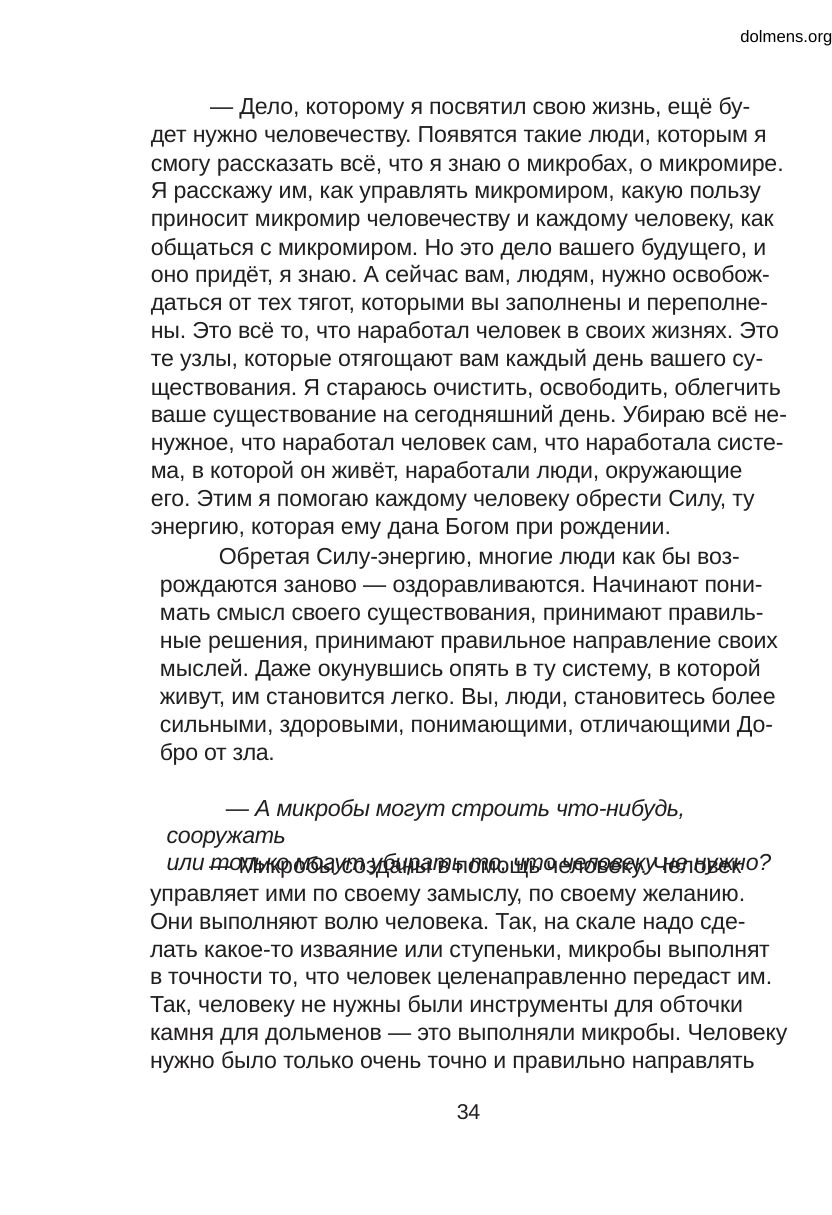

dolmens.org

— Дело, которому я посвятил свою жизнь, ещё бу-
дет нужно человечеству. Появятся такие люди, которым я
смогу рассказать всё, что я знаю о микробах, о микромире.
Я расскажу им, как управлять микромиром, какую пользу
приносит микромир человечеству и каждому человеку, как
общаться с микромиром. Но это дело вашего будущего, и
оно придёт, я знаю. А сейчас вам, людям, нужно освобож-
даться от тех тягот, которыми вы заполнены и переполне-
ны. Это всё то, что наработал человек в своих жизнях. Это
те узлы, которые отягощают вам каждый день вашего су-
ществования. Я стараюсь очистить, освободить, облегчить
ваше существование на сегодняшний день. Убираю всё не-
нужное, что наработал человек сам, что наработала систе-
ма, в которой он живёт, наработали люди, окружающие
его. Этим я помогаю каждому человеку обрести Силу, ту
энергию, которая ему дана Богом при рождении.

Обретая Силу-энергию, многие люди как бы воз-
рождаются заново — оздоравливаются. Начинают пони-
мать смысл своего существования, принимают правиль-
ные решения, принимают правильное направление своих
мыслей. Даже окунувшись опять в ту систему, в которой
живут, им становится легко. Вы, люди, становитесь более
сильными, здоровыми, понимающими, отличающими До-
бро от зла.

— А микробы могут строить что-нибудь, сооружать
или только могут убирать то, что человеку не нужно?

— Микробы созданы в помощь человеку. Человек
управляет ими по своему замыслу, по своему желанию.
Они выполняют волю человека. Так, на скале надо сде-
лать какое-то изваяние или ступеньки, микробы выполнят
в точности то, что человек целенаправленно передаст им.
Так, человеку не нужны были инструменты для обточки
камня для дольменов — это выполняли микробы. Человеку
нужно было только очень точно и правильно направлять

34